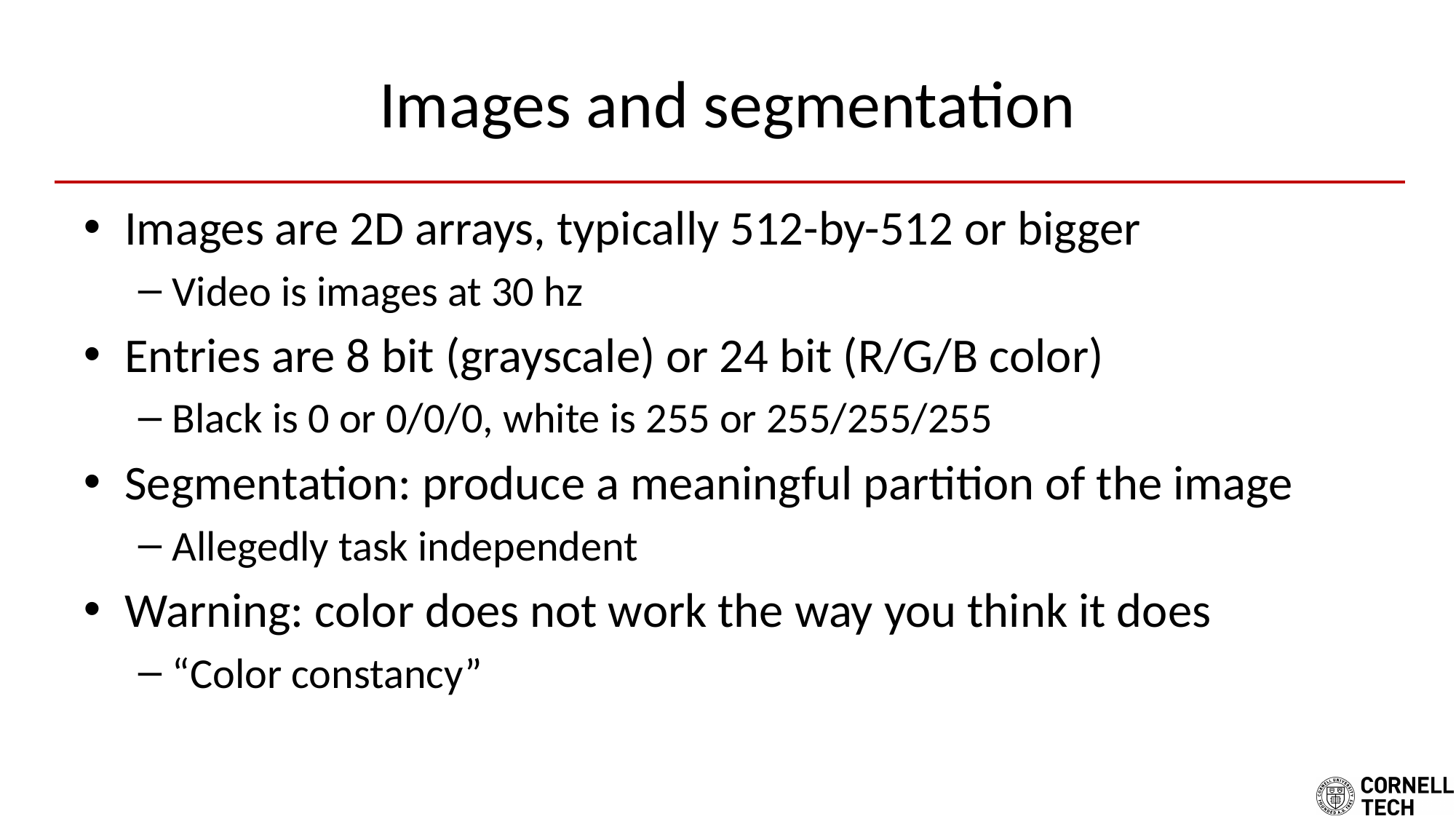

# Images and segmentation
Images are 2D arrays, typically 512-by-512 or bigger
Video is images at 30 hz
Entries are 8 bit (grayscale) or 24 bit (R/G/B color)
Black is 0 or 0/0/0, white is 255 or 255/255/255
Segmentation: produce a meaningful partition of the image
Allegedly task independent
Warning: color does not work the way you think it does
“Color constancy”